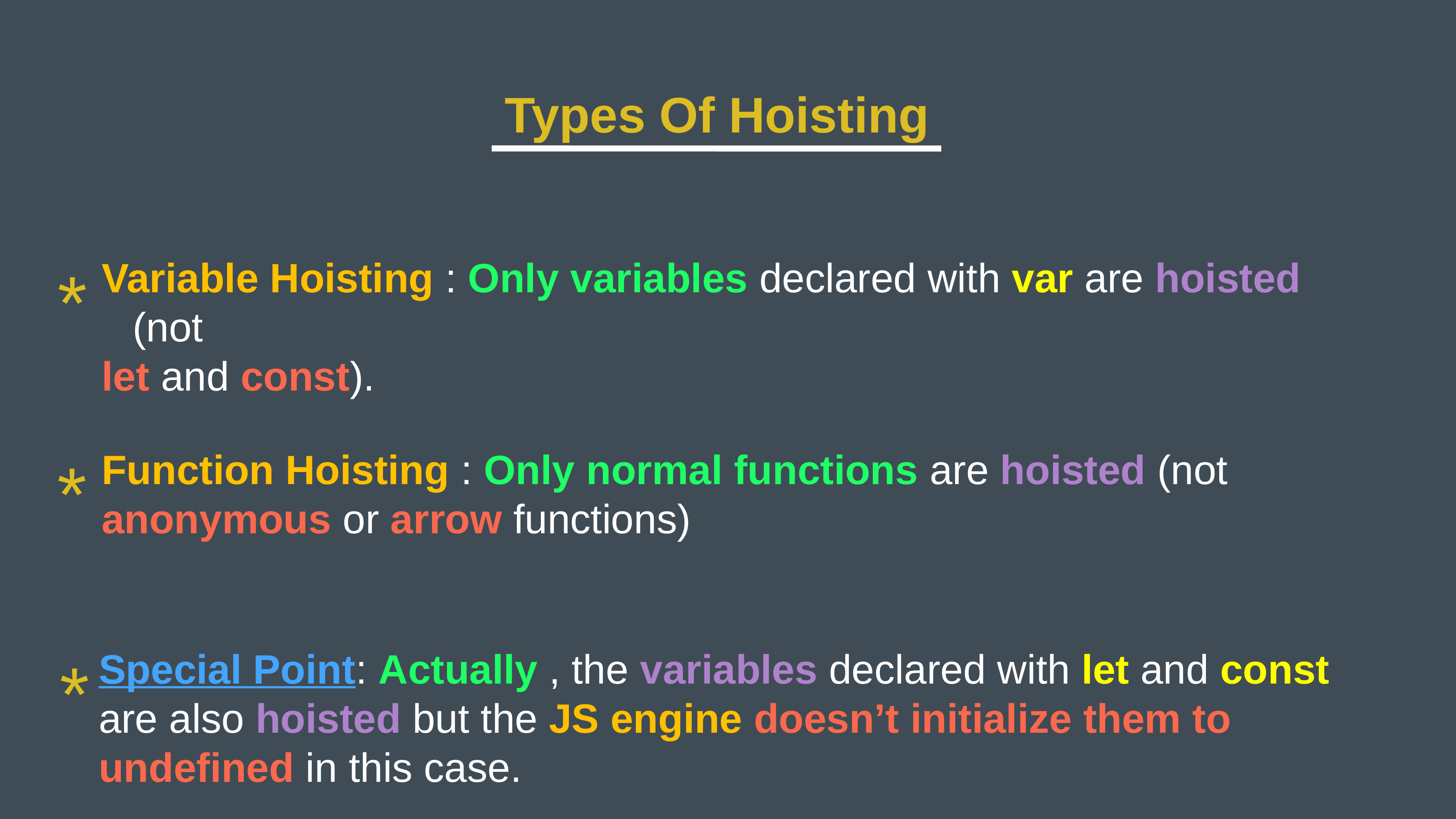

Types Of Hoisting
*
Variable Hoisting : Only variables declared with var are hoisted (not
let and const).
*
Function Hoisting : Only normal functions are hoisted (not
anonymous or arrow functions)
*
Special Point: Actually , the variables declared with let and const
are also hoisted but the JS engine doesn’t initialize them to
undefined in this case.